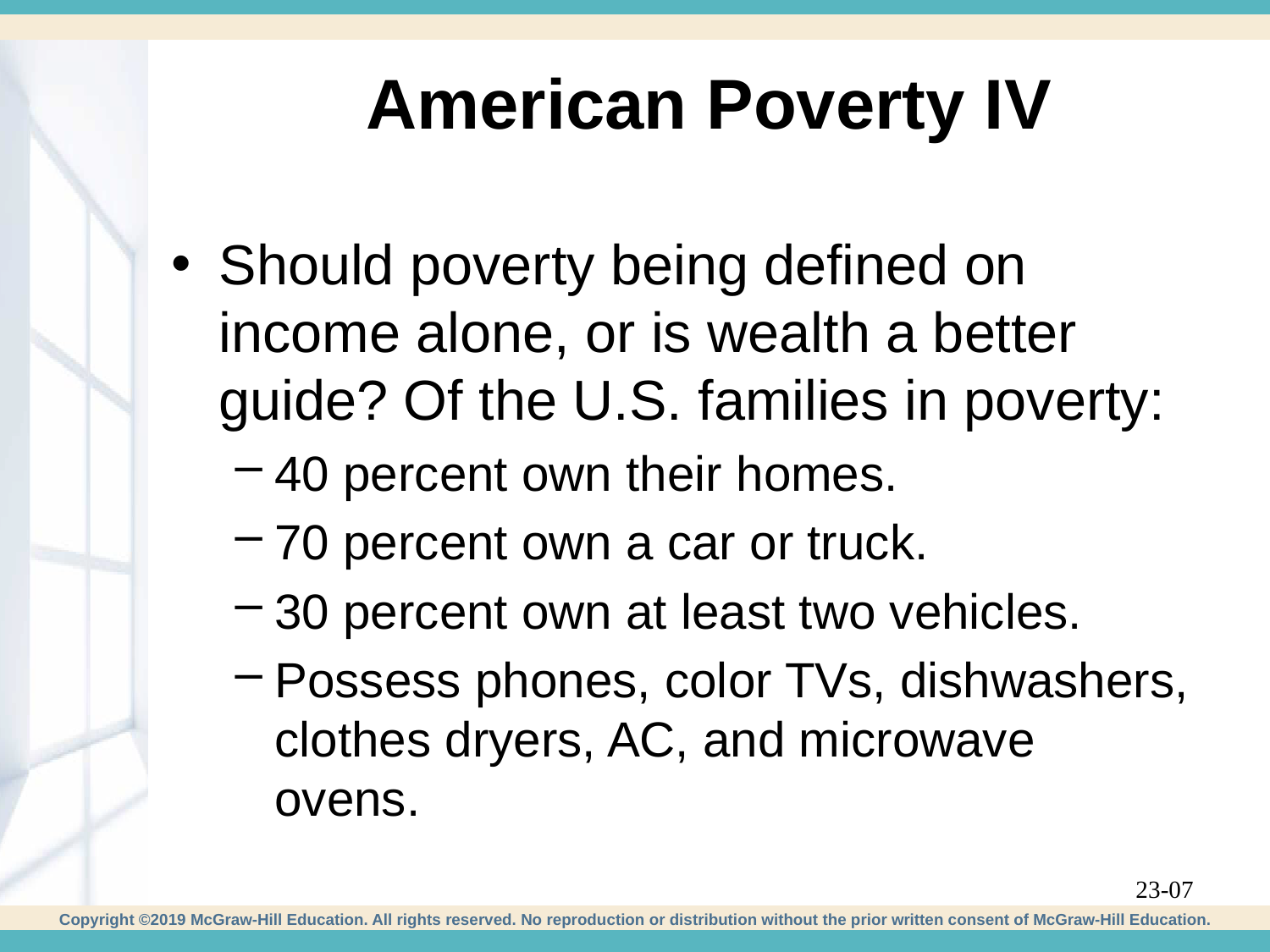

# American Poverty IV
Should poverty being defined on income alone, or is wealth a better guide? Of the U.S. families in poverty:
40 percent own their homes.
70 percent own a car or truck.
30 percent own at least two vehicles.
Possess phones, color TVs, dishwashers, clothes dryers, AC, and microwave ovens.
23-07